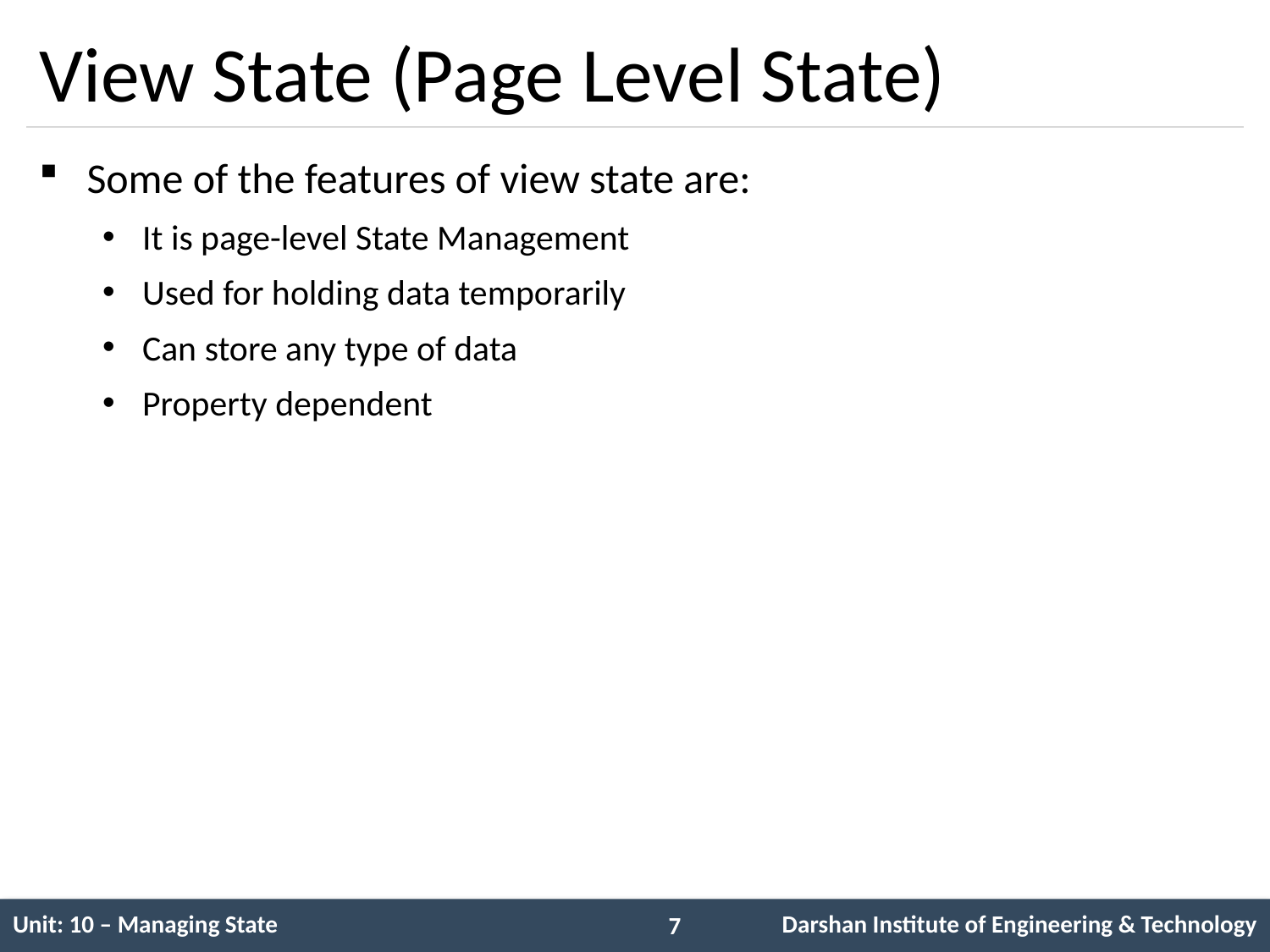

# View State (Page Level State)
Some of the features of view state are:
It is page-level State Management
Used for holding data temporarily
Can store any type of data
Property dependent